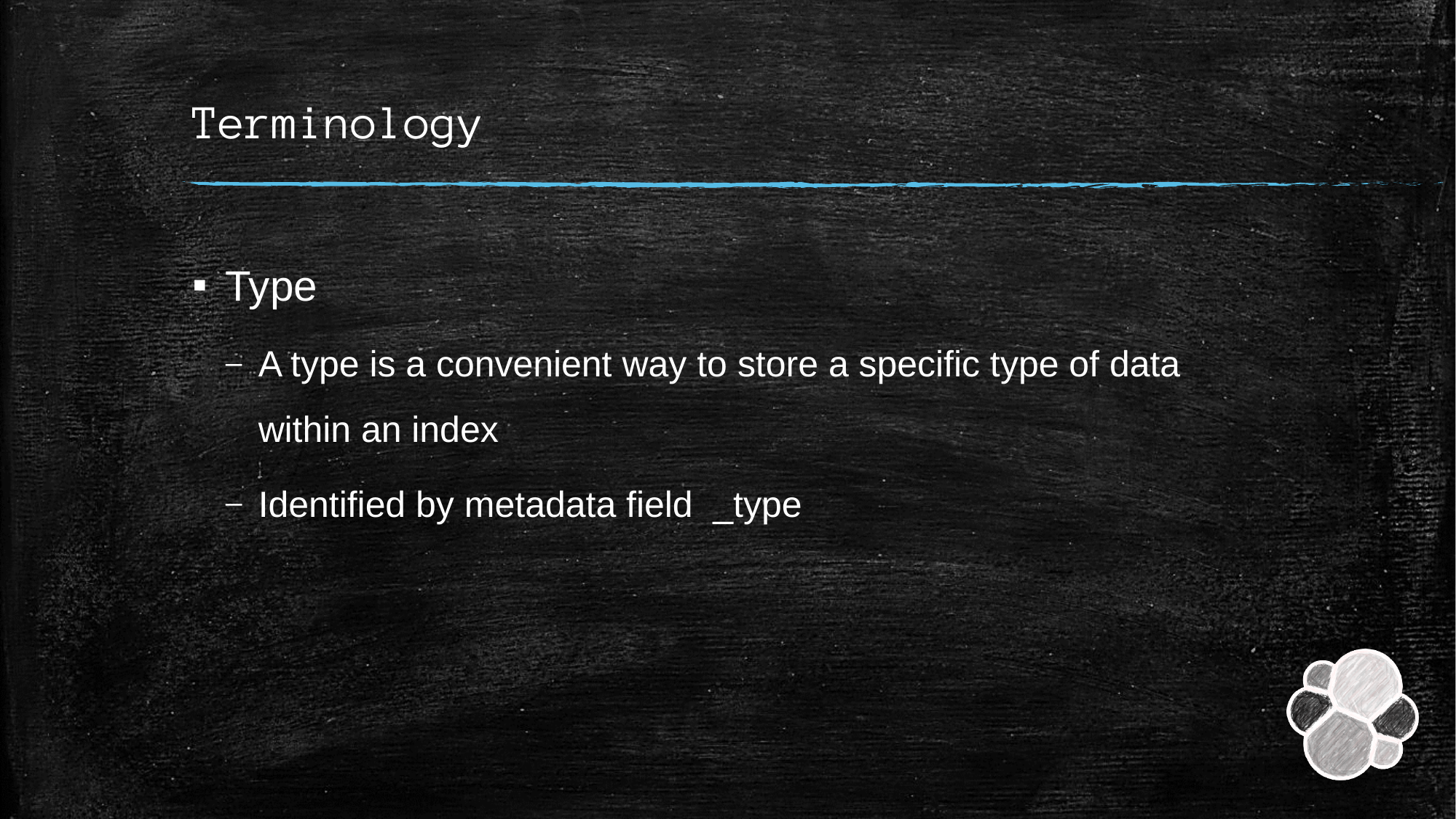

# Terminology
Type
A type is a convenient way to store a specific type of data within an index
Identified by metadata field  _type